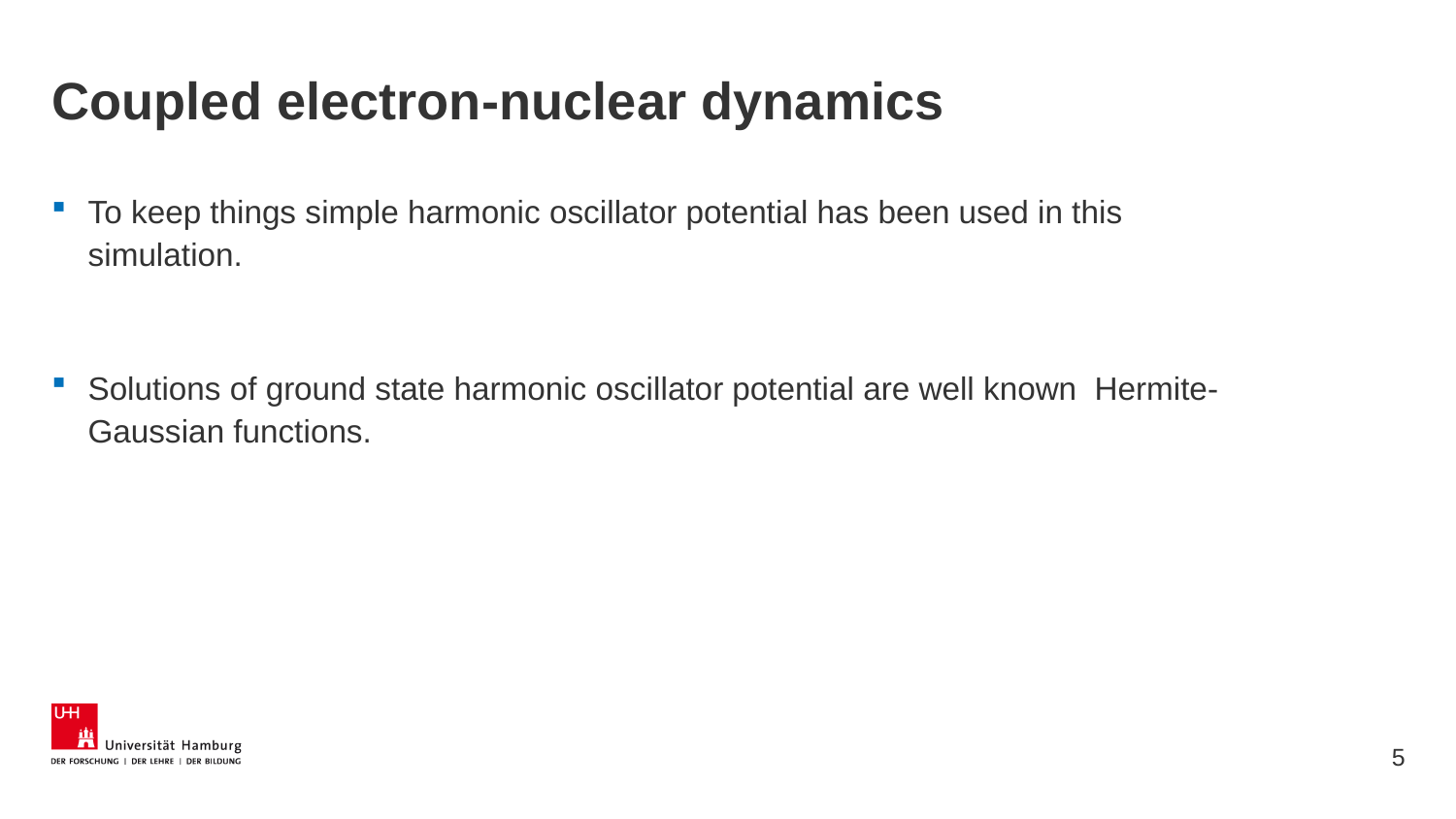

# Coupled electron-nuclear dynamics
To keep things simple harmonic oscillator potential has been used in this simulation.

Solutions of ground state harmonic oscillator potential are well known  Hermite-Gaussian functions.

5